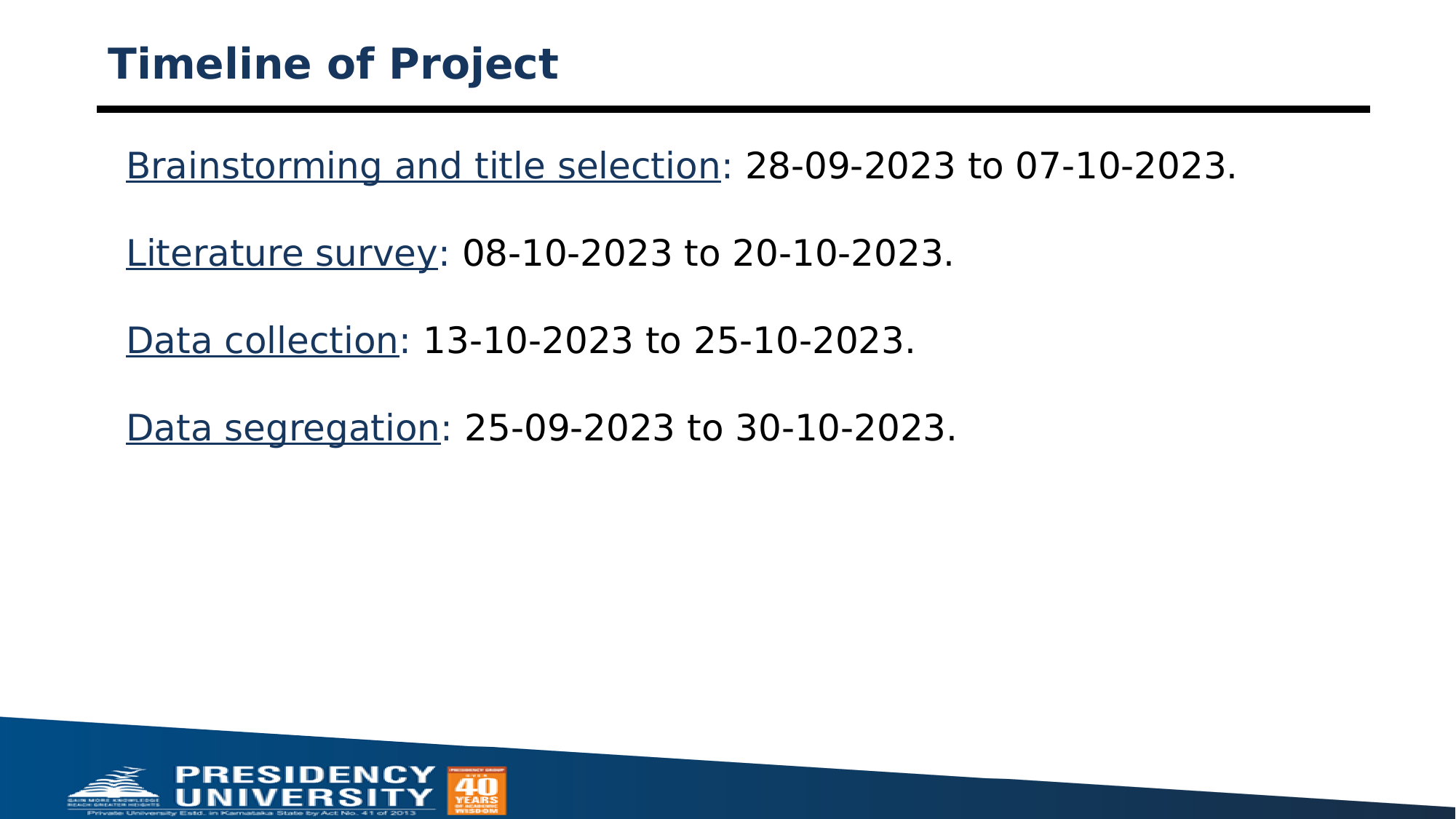

# Timeline of Project
Brainstorming and title selection: 28-09-2023 to 07-10-2023.

Literature survey: 08-10-2023 to 20-10-2023.

Data collection: 13-10-2023 to 25-10-2023.

Data segregation: 25-09-2023 to 30-10-2023.